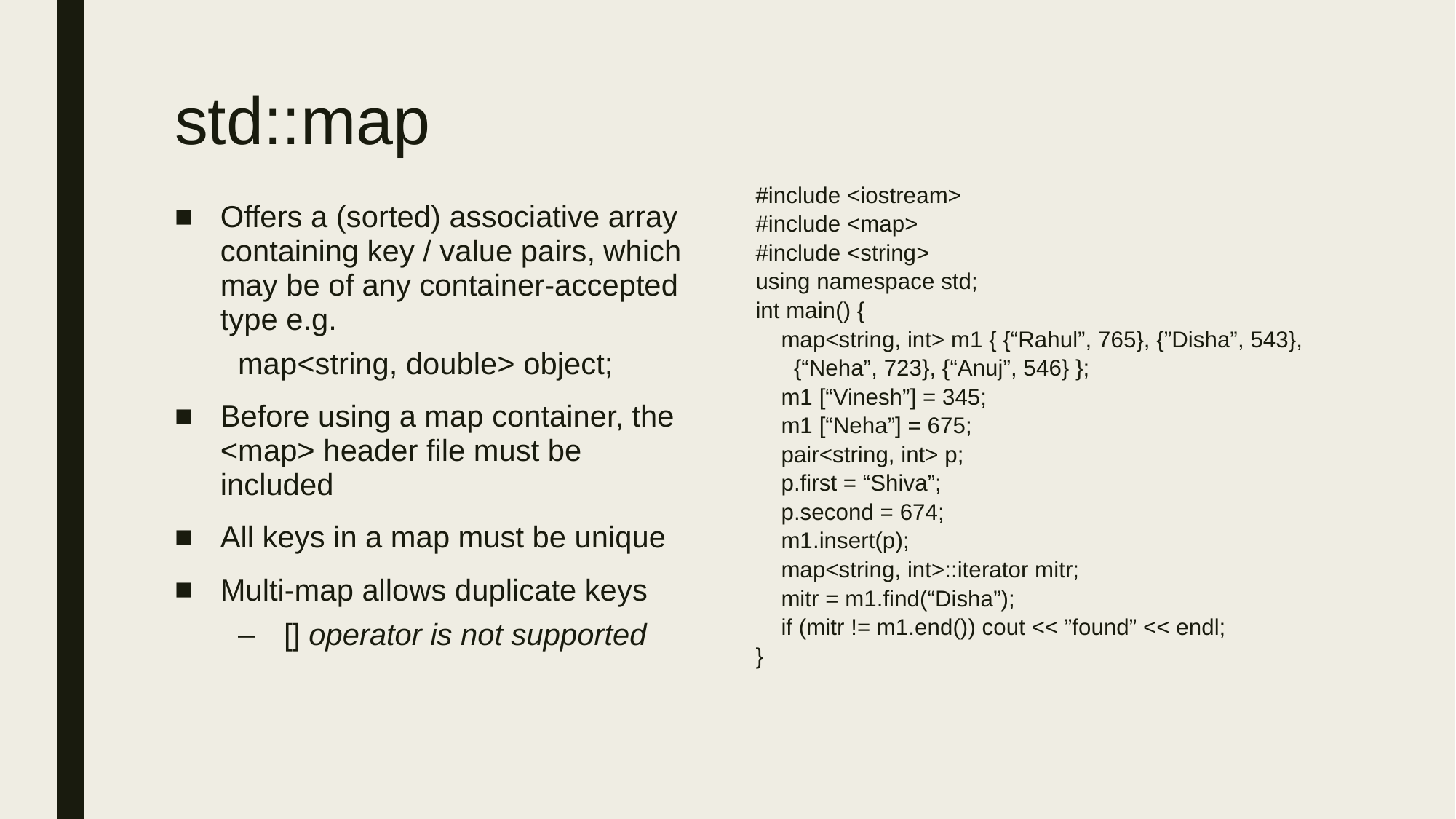

# std::map
#include <iostream>
#include <map>
#include <string>
using namespace std;
int main() {
    map<string, int> m1 { {“Rahul”, 765}, {”Disha”, 543},
	{“Neha”, 723}, {“Anuj”, 546} };
    m1 [“Vinesh”] = 345;
    m1 [“Neha”] = 675;
    pair<string, int> p;
    p.first = “Shiva”;
    p.second = 674;
    m1.insert(p);
    map<string, int>::iterator mitr;
    mitr = m1.find(“Disha”);
    if (mitr != m1.end()) cout << ”found” << endl;
}

Offers a (sorted) associative array containing key / value pairs, which may be of any container-accepted type e.g.
map<string, double> object;
Before using a map container, the <map> header file must be included
All keys in a map must be unique
Multi-map allows duplicate keys
[] operator is not supported